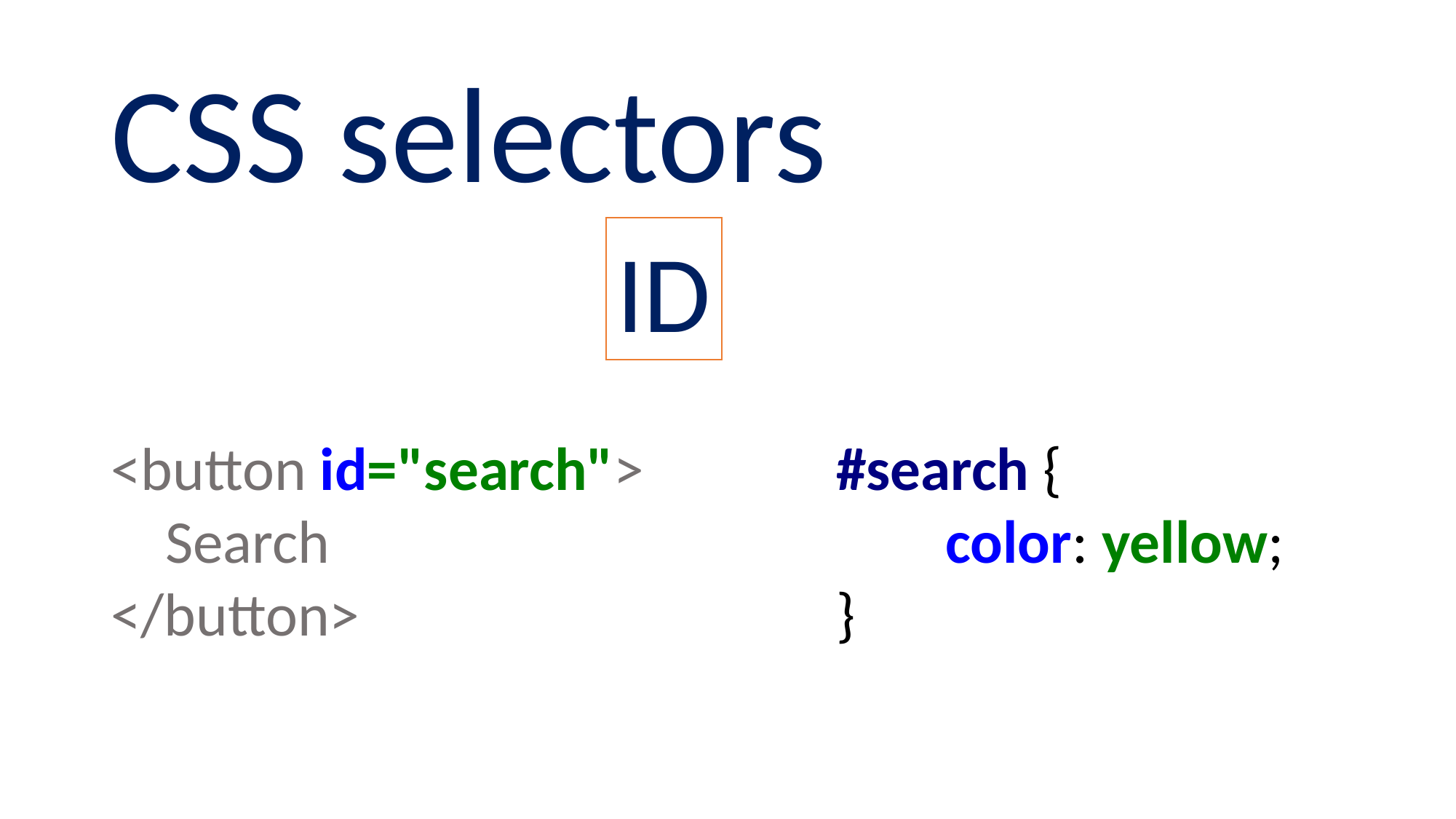

CSS selectors
ID
<button id="search">
    Search
</button>
#search {
	color: yellow;
}